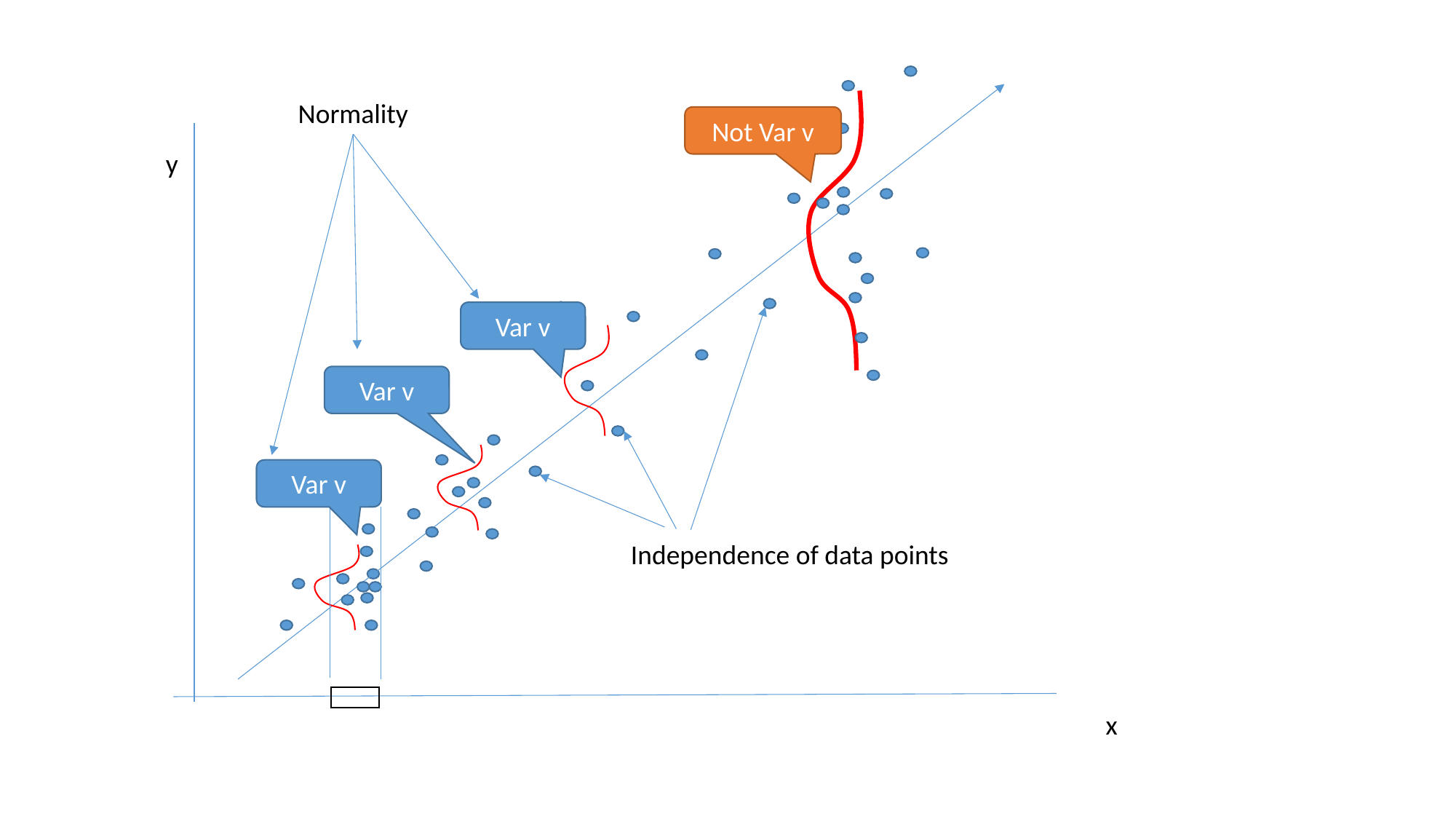

Normality
Not Var v

y

Var v

Var v

Var v

Independence of data points

x